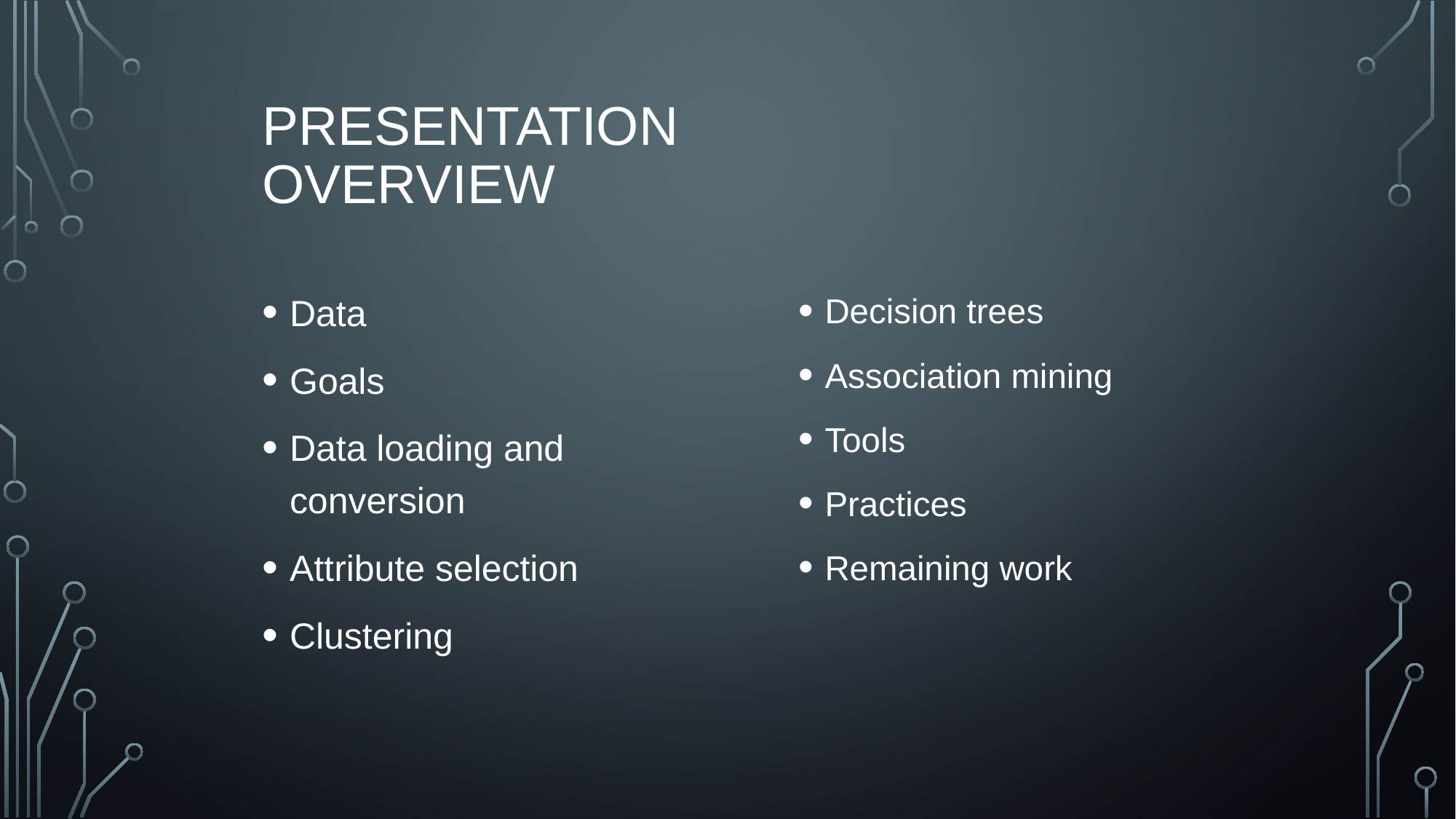

# Presentation Overview
Data
Goals
Data loading and conversion
Attribute selection
Clustering

Decision trees
Association mining
Tools
Practices
Remaining work